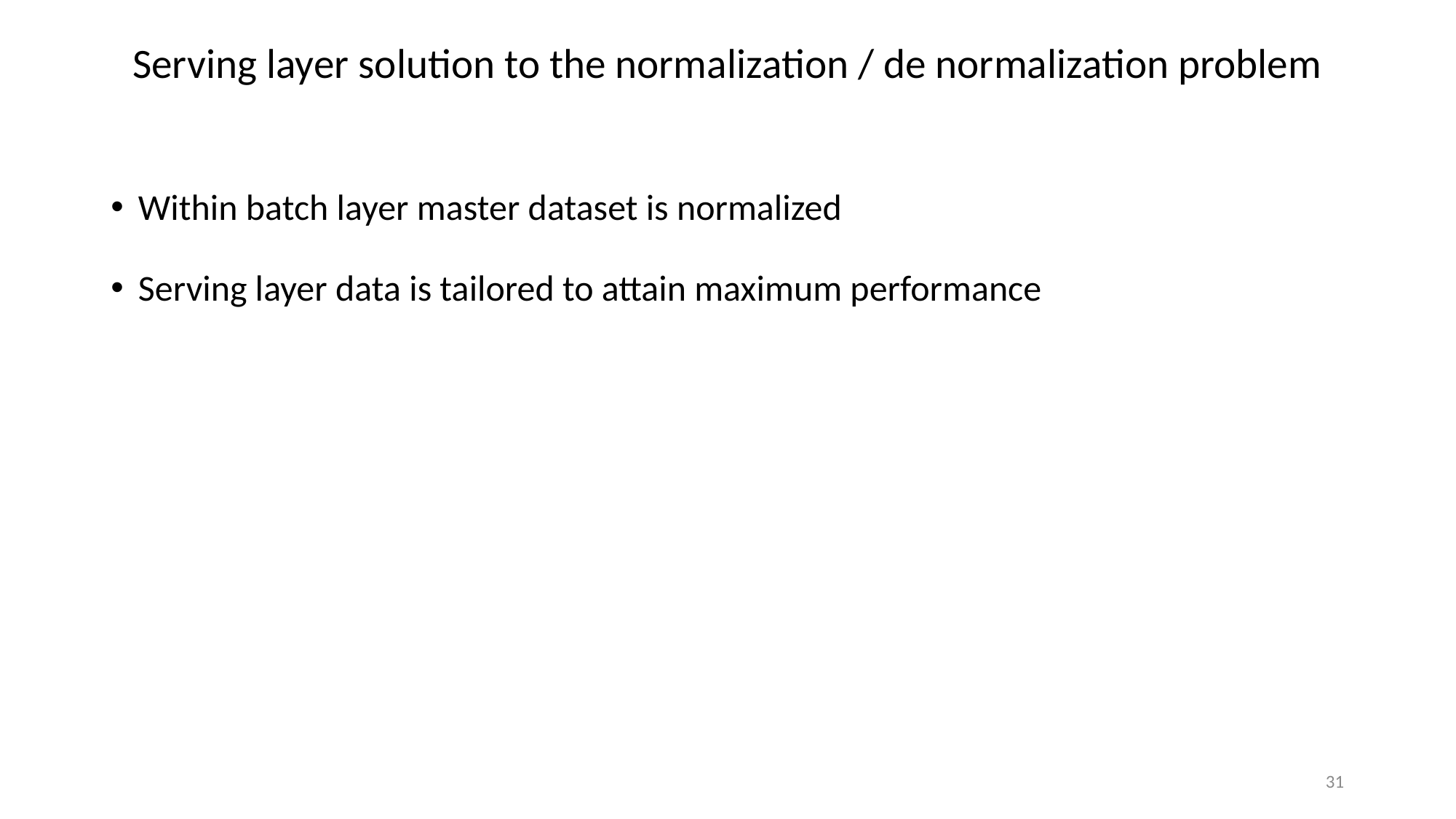

# Serving layer solution to the normalization / de normalization problem
Within batch layer master dataset is normalized
Serving layer data is tailored to attain maximum performance
31